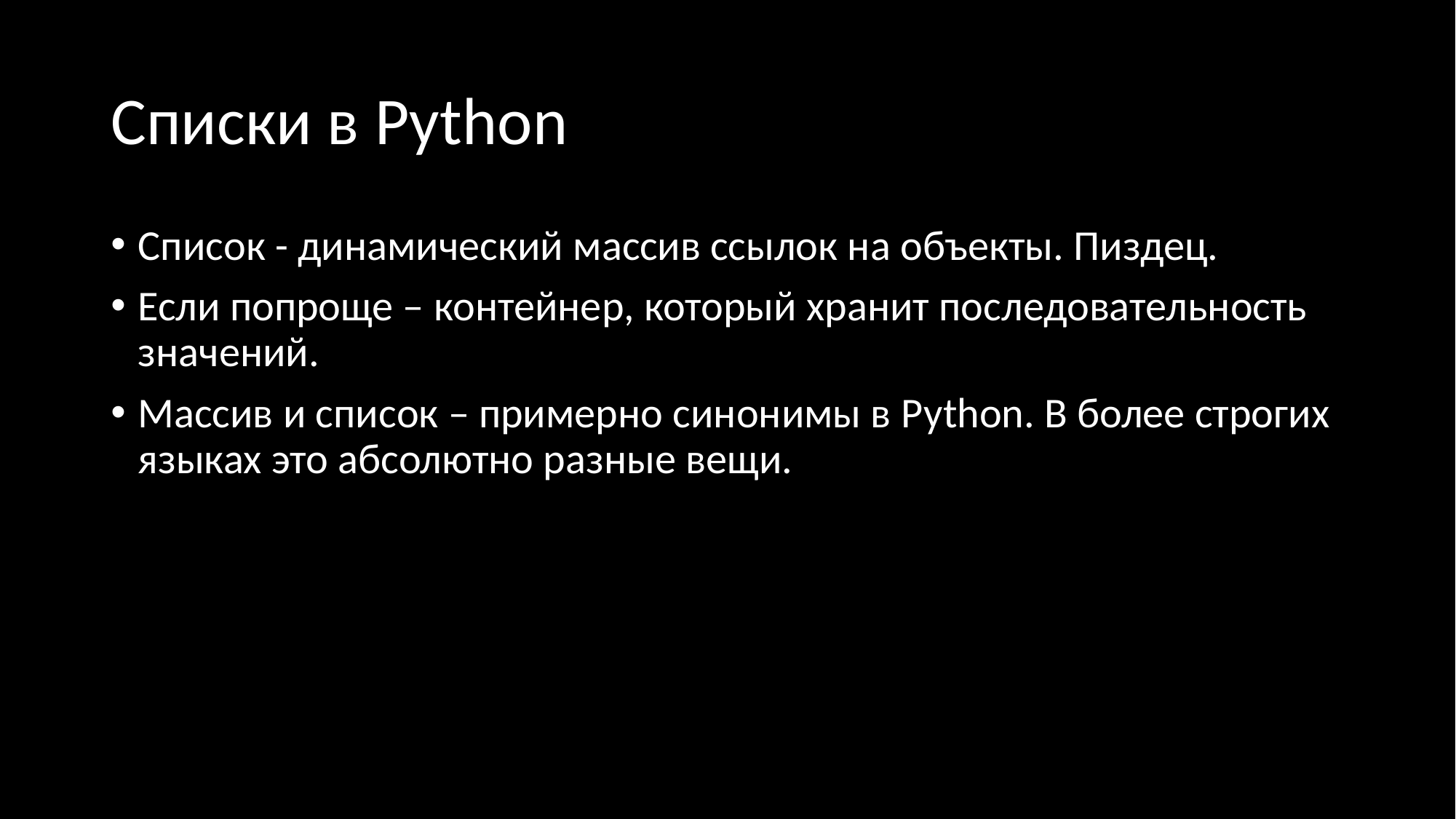

# Списки в Python
Список - динамический массив ссылок на объекты. Пиздец.
Если попроще – контейнер, который хранит последовательность значений.
Массив и список – примерно синонимы в Python. В более строгих языках это абсолютно разные вещи.